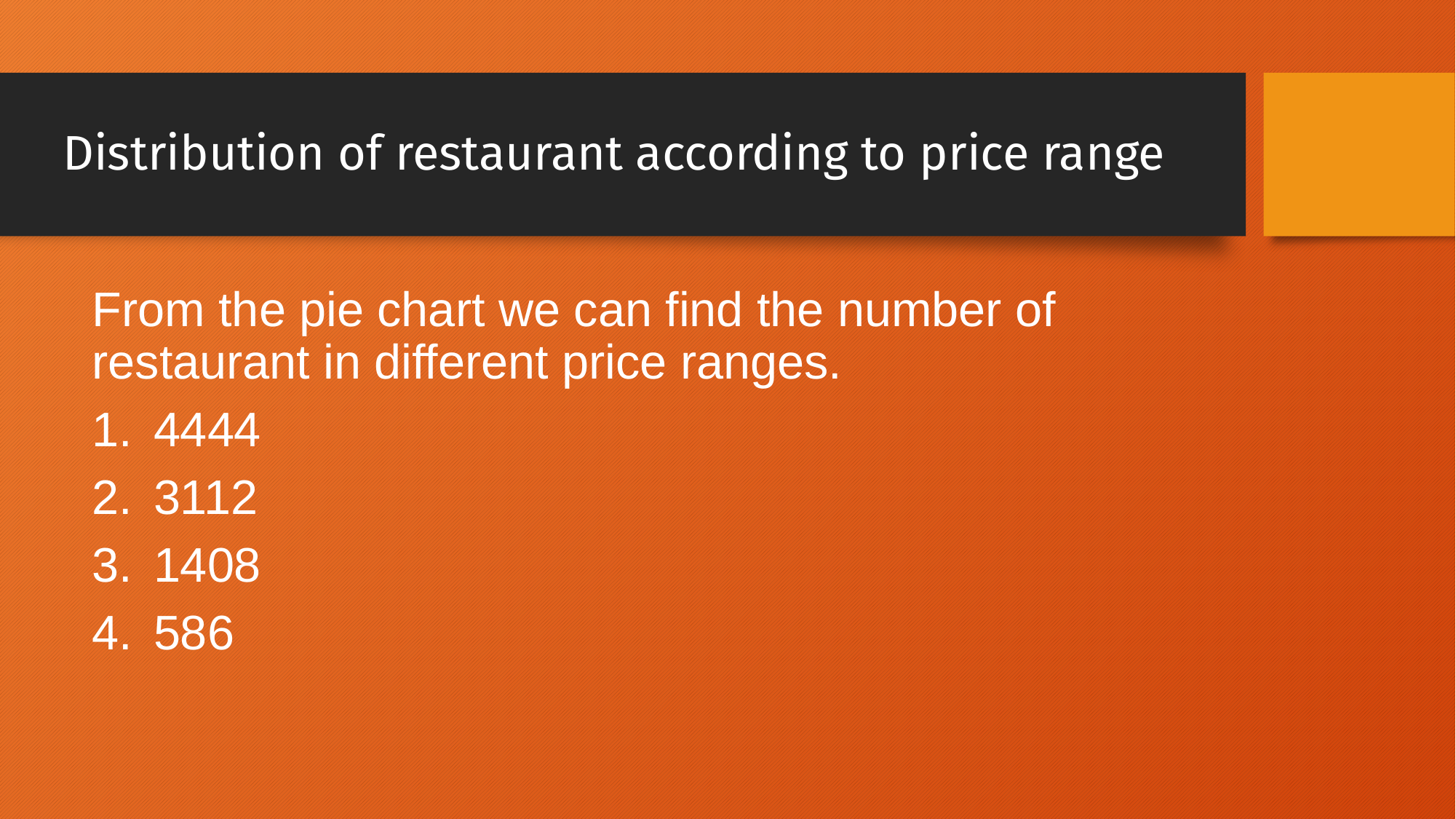

# Distribution of restaurant according to price range
From the pie chart we can find the number of restaurant in different price ranges.
4444
3112
1408
586